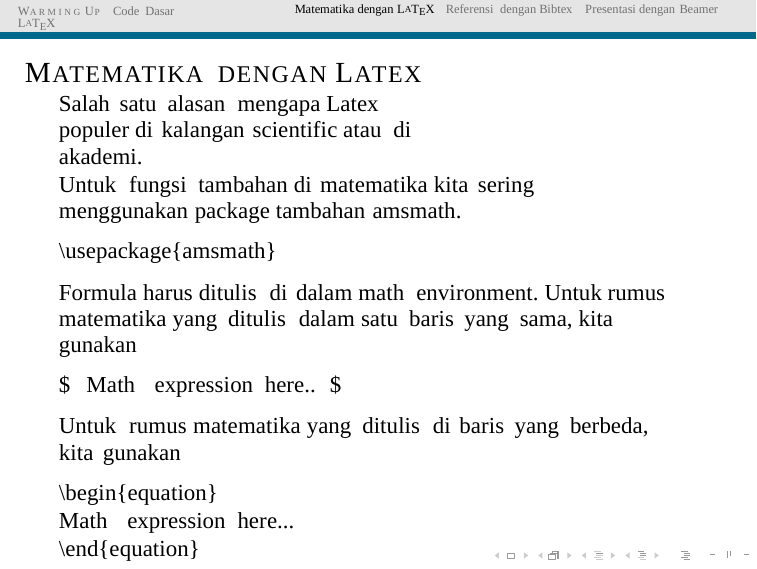

WA R M I N G UP     Code Dasar LATEX
Matematika dengan LATEX   Referensi  dengan Bibtex   Presentasi dengan Beamer

MATEMATIKA  DENGAN LATEX
Salah satu alasan  mengapa Latex populer di kalangan scientific atau di akademi.
Untuk  fungsi tambahan di matematika kita sering menggunakan package tambahan amsmath.
\usepackage{amsmath}
Formula harus ditulis  di dalam math  environment. Untuk rumus matematika yang ditulis  dalam satu baris yang sama, kita gunakan
$  Math   expression  here..  $
Untuk  rumus matematika yang ditulis  di baris yang berbeda, kita gunakan
\begin{equation}
Math   expression here...
\end{equation}